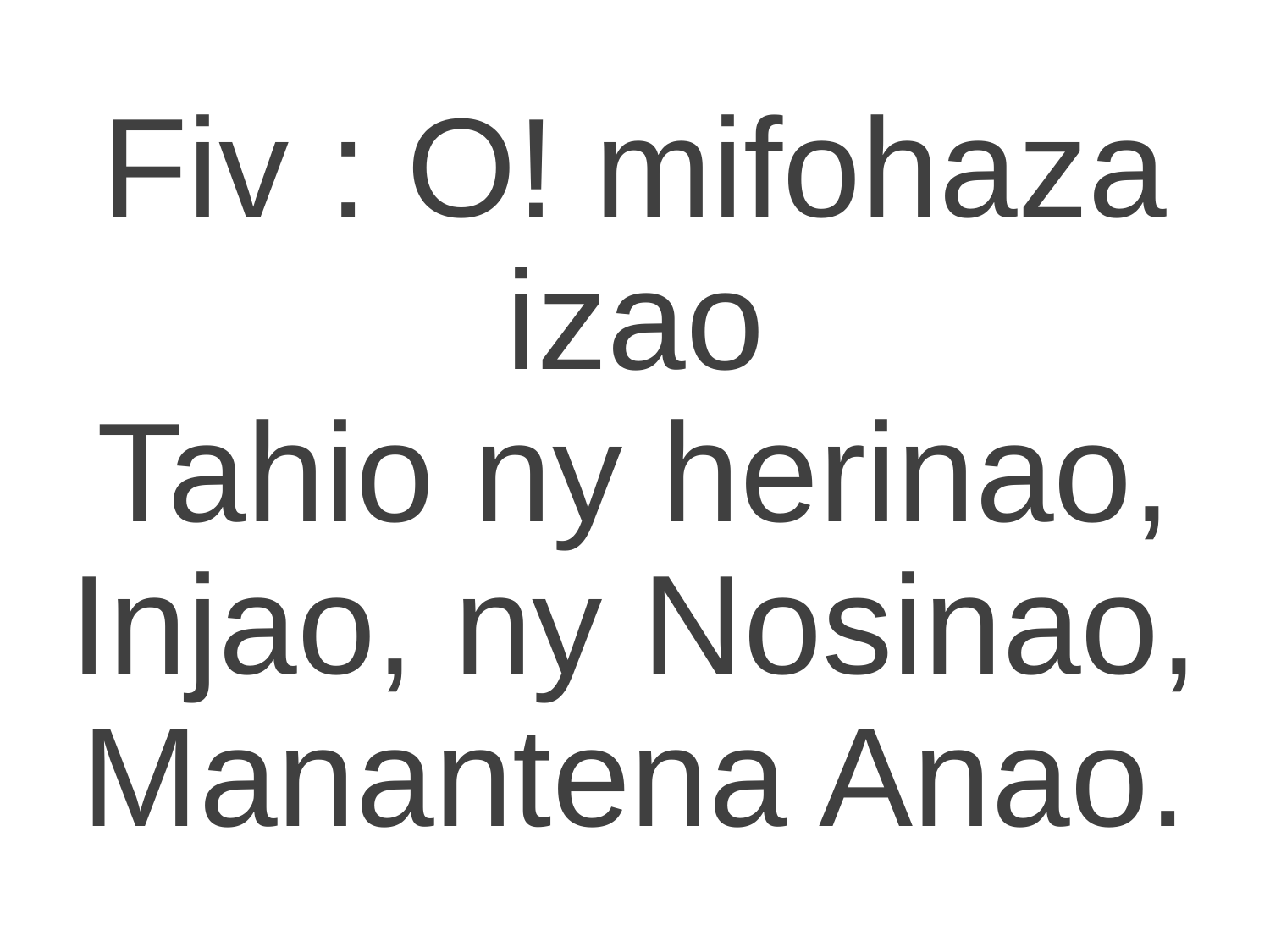

Fiv : O! mifohaza izao
Tahio ny herinao,
Injao, ny Nosinao,
Manantena Anao.